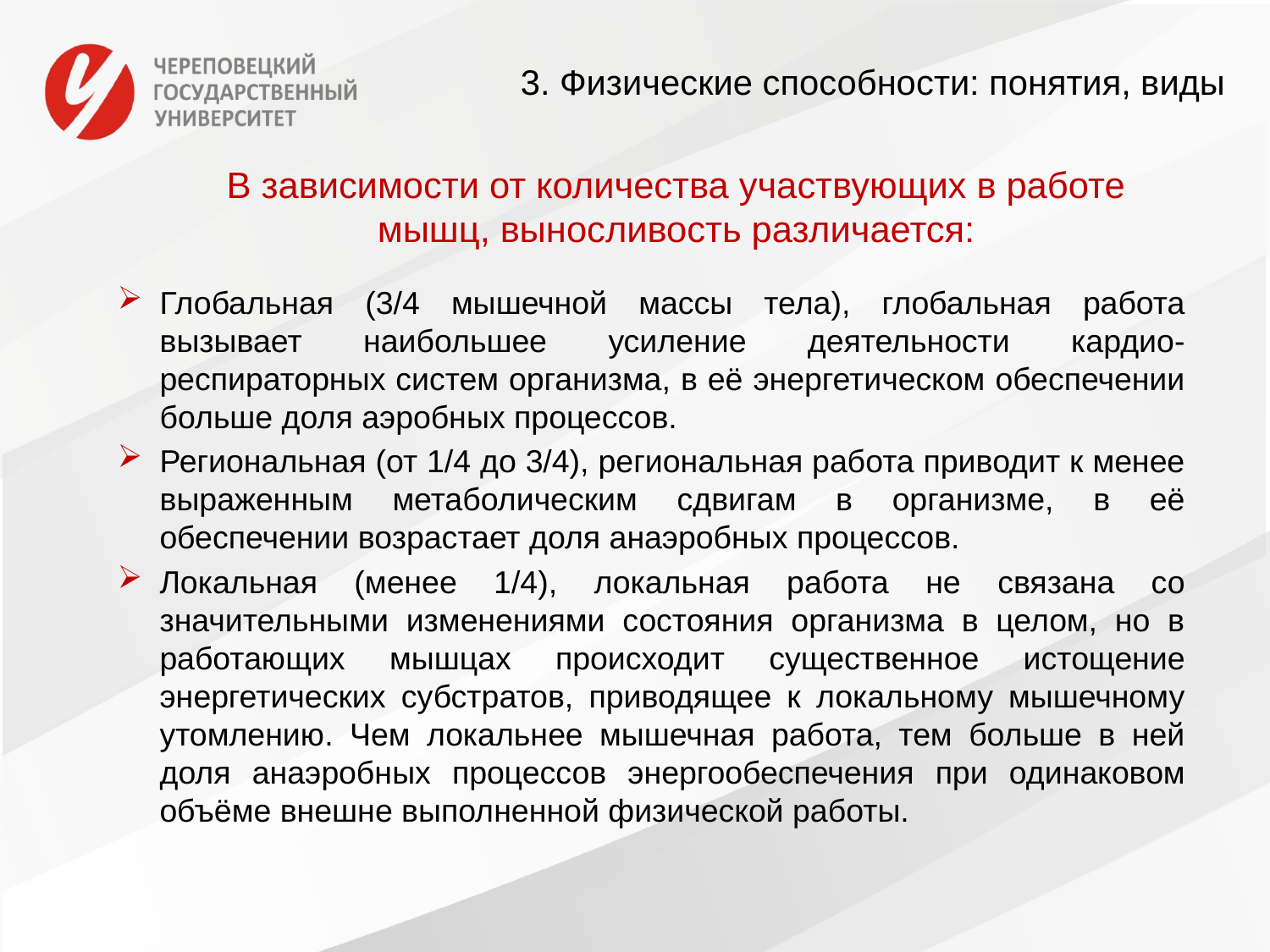

3. Физические способности: понятия, виды
# В зависимости от количества участвующих в работе мышц, выносливость различается:
Глобальная (3/4 мышечной массы тела), глобальная работа вызывает наибольшее усиление деятельности кардио-респираторных систем организма, в её энергетическом обеспечении больше доля аэробных процессов.
Региональная (от 1/4 до 3/4), региональная работа приводит к менее выраженным метаболическим сдвигам в организме, в её обеспечении возрастает доля анаэробных процессов.
Локальная (менее 1/4), локальная работа не связана со значительными изменениями состояния организма в целом, но в работающих мышцах происходит существенное истощение энергетических субстратов, приводящее к локальному мышечному утомлению. Чем локальнее мышечная работа, тем больше в ней доля анаэробных процессов энергообеспечения при одинаковом объёме внешне выполненной физической работы.